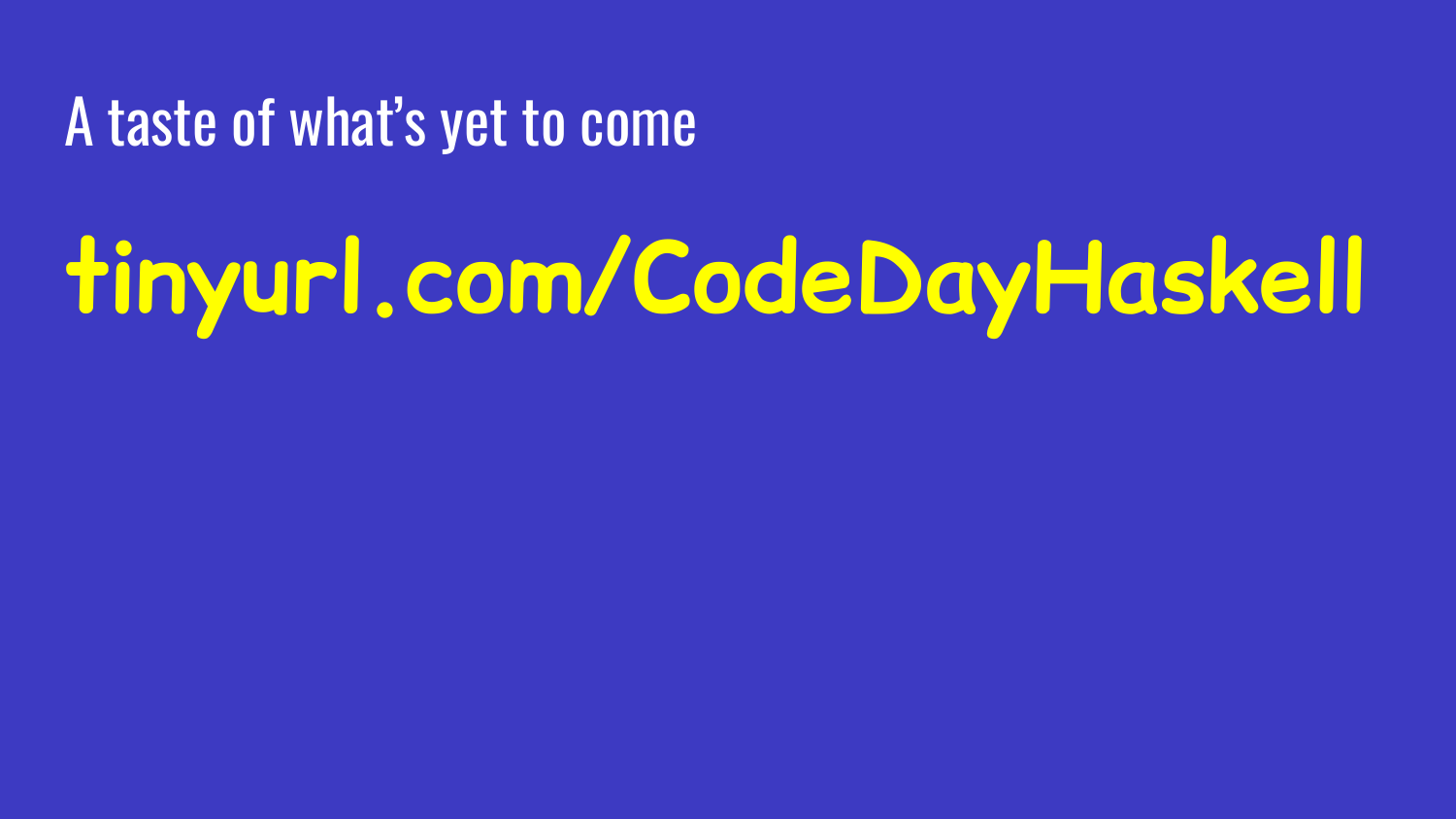

# A taste of what’s yet to come
tinyurl.com/CodeDayHaskell